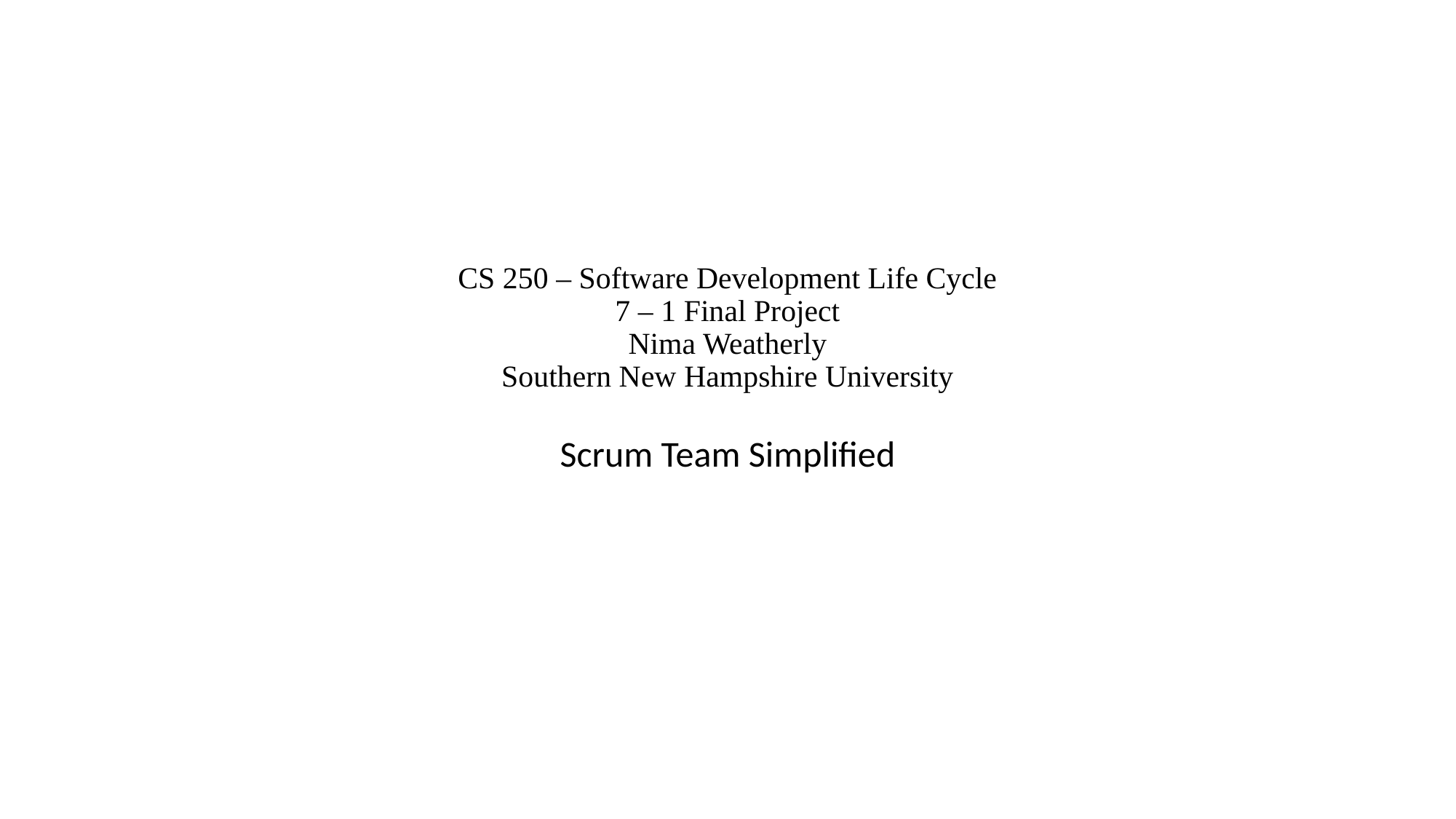

# CS 250 – Software Development Life Cycle 7 – 1 Final Project Nima Weatherly Southern New Hampshire University
Scrum Team Simplified